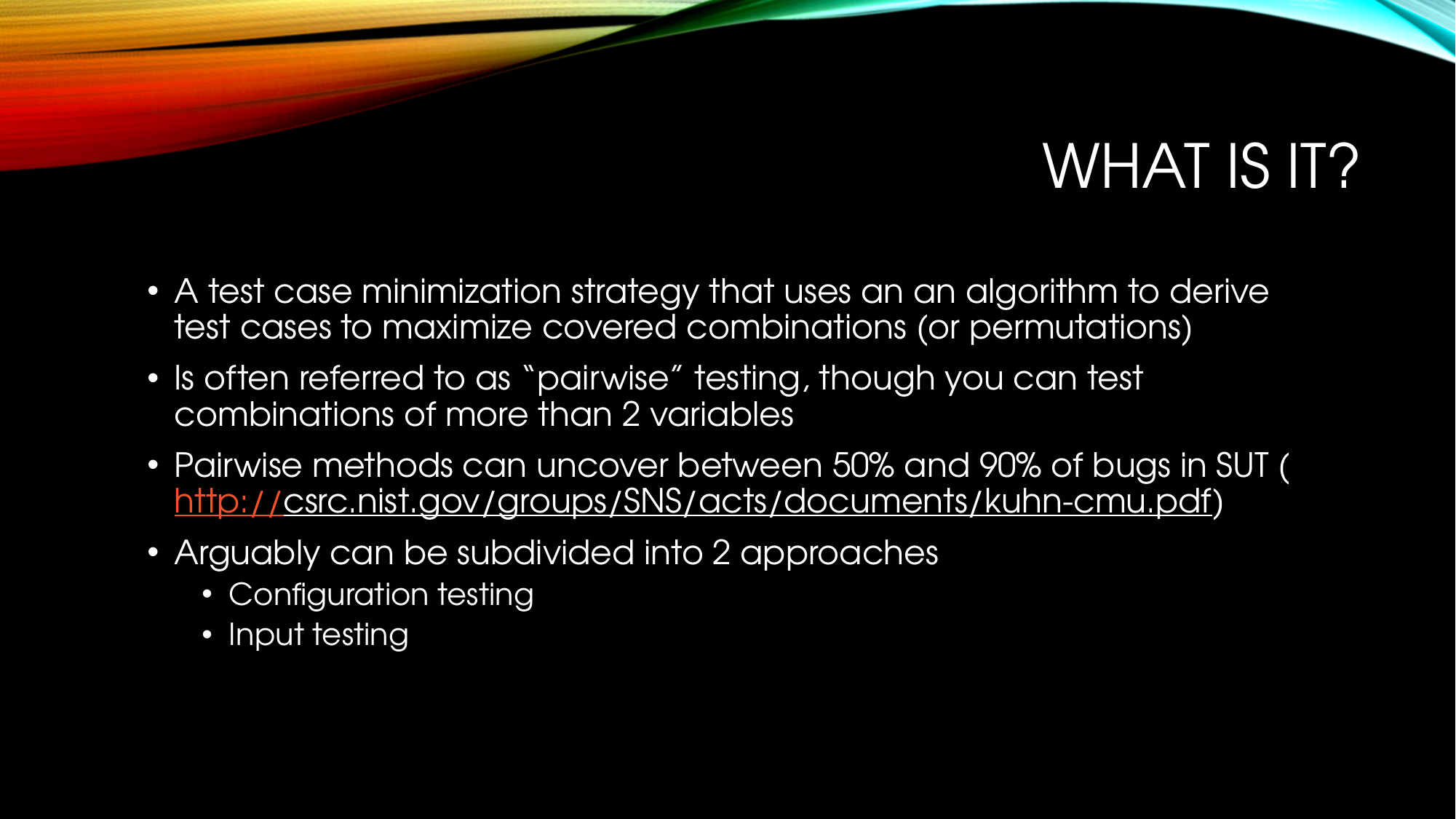

# What is it?
A test case minimization strategy that uses an an algorithm to derive test cases to maximize covered combinations (or permutations)
Is often referred to as “pairwise” testing, though you can test combinations of more than 2 variables
Pairwise methods can uncover between 50% and 90% of bugs in SUT (http://csrc.nist.gov/groups/SNS/acts/documents/kuhn-cmu.pdf)
Arguably can be subdivided into 2 approaches
Configuration testing
Input testing